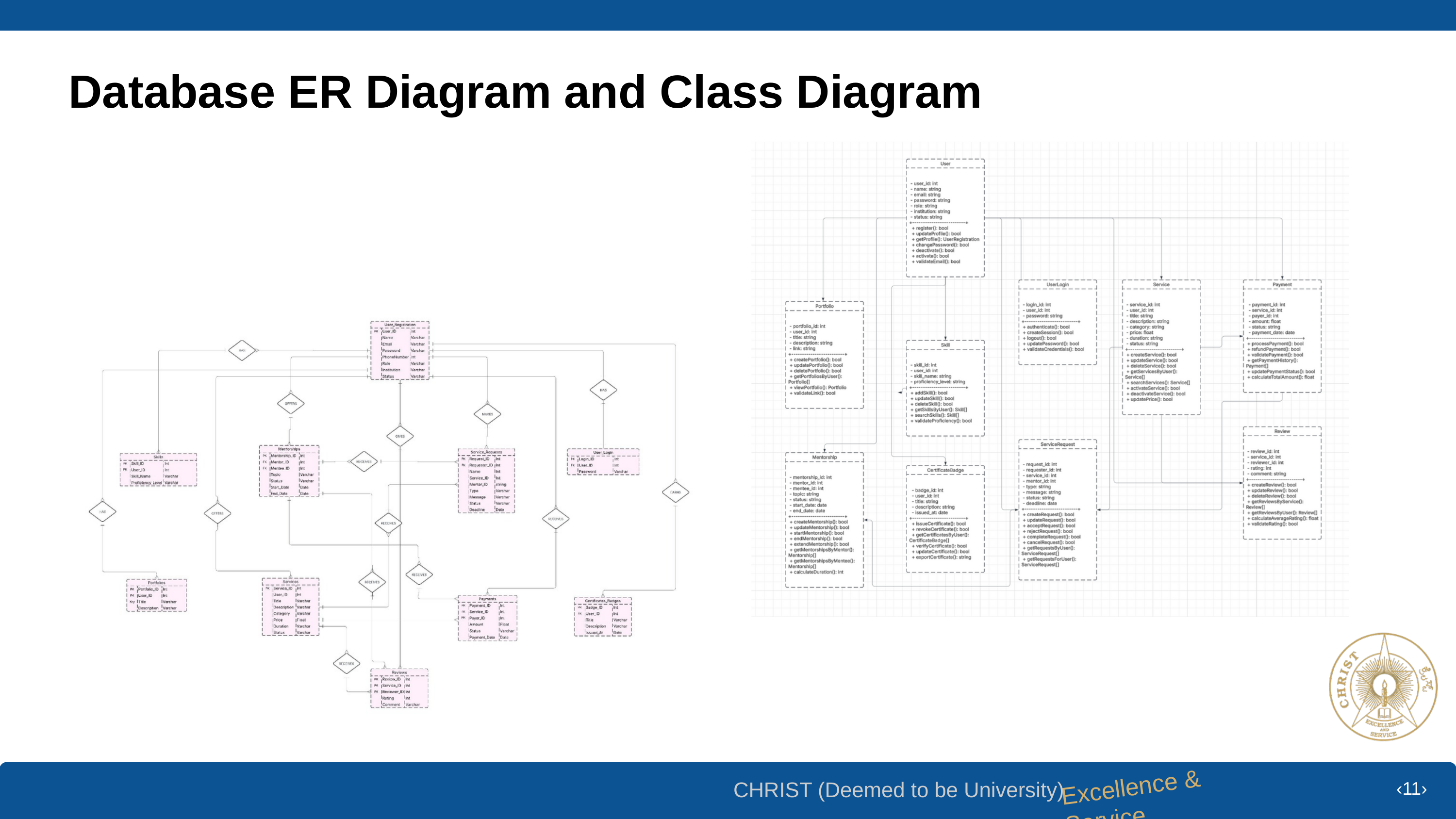

Database ER Diagram and Class Diagram

‹11›
Excellence & Service
CHRIST (Deemed to be University)